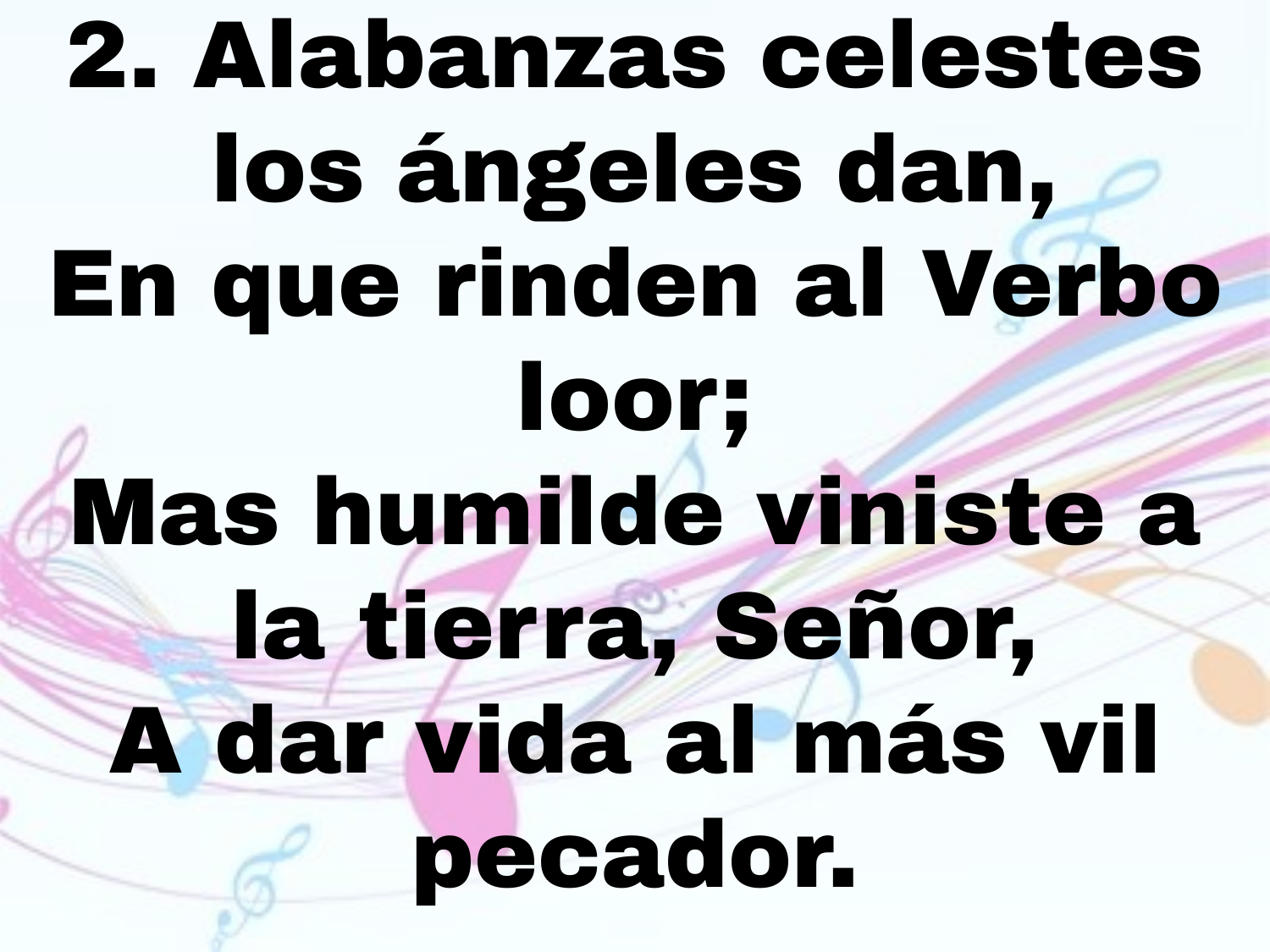

2. Alabanzas celestes los ángeles dan,
En que rinden al Verbo loor;
Mas humilde viniste a la tierra, Señor,
A dar vida al más vil pecador.